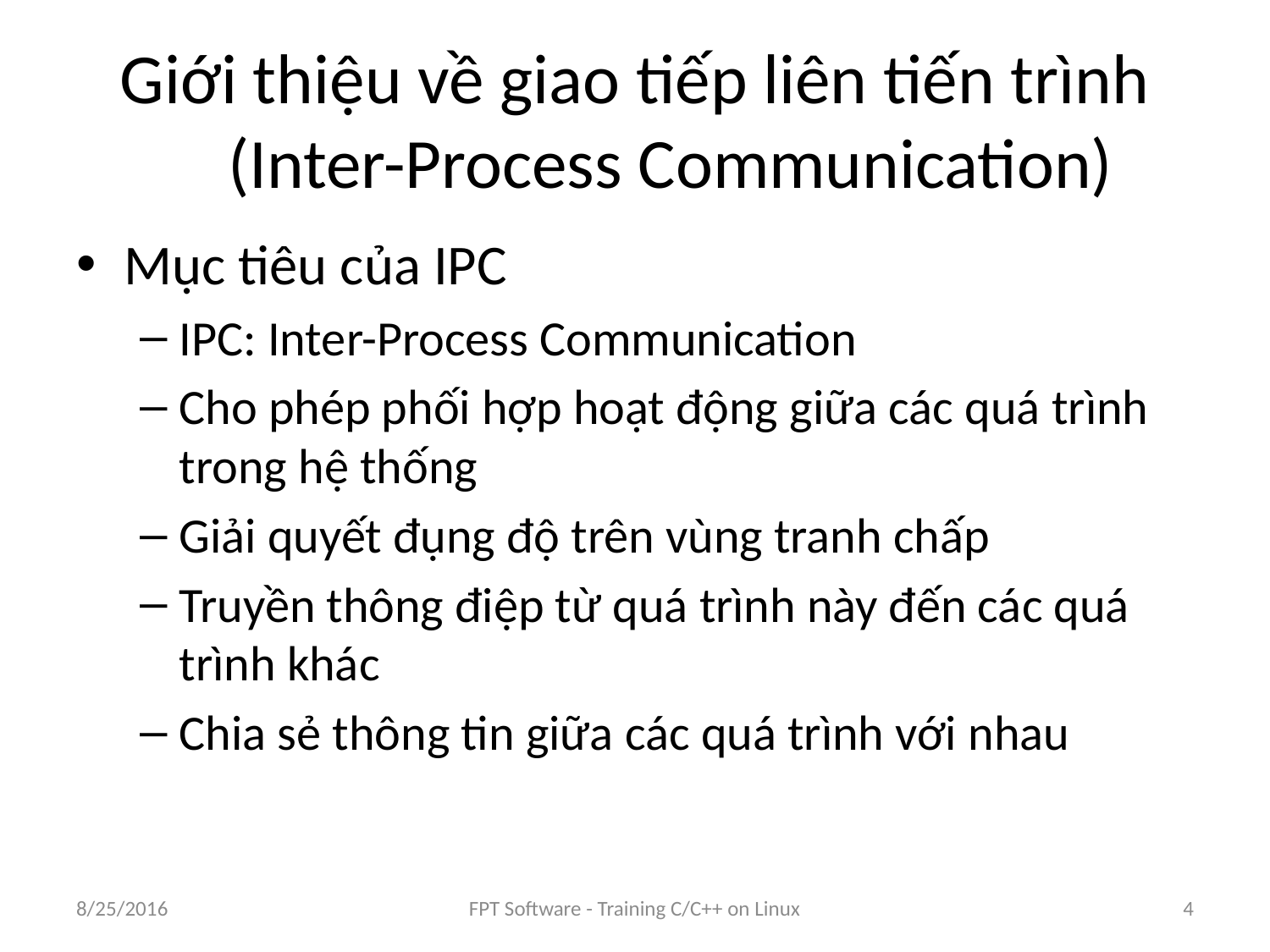

# Giới thiệu về giao tiếp liên tiến trình (Inter-Process Communication)
Mục tiêu của IPC
IPC: Inter-Process Communication
Cho phép phối hợp hoạt động giữa các quá trình trong hệ thống
Giải quyết đụng độ trên vùng tranh chấp
Truyền thông điệp từ quá trình này đến các quá trình khác
Chia sẻ thông tin giữa các quá trình với nhau
8/25/2016
FPT Software - Training C/C++ on Linux
4